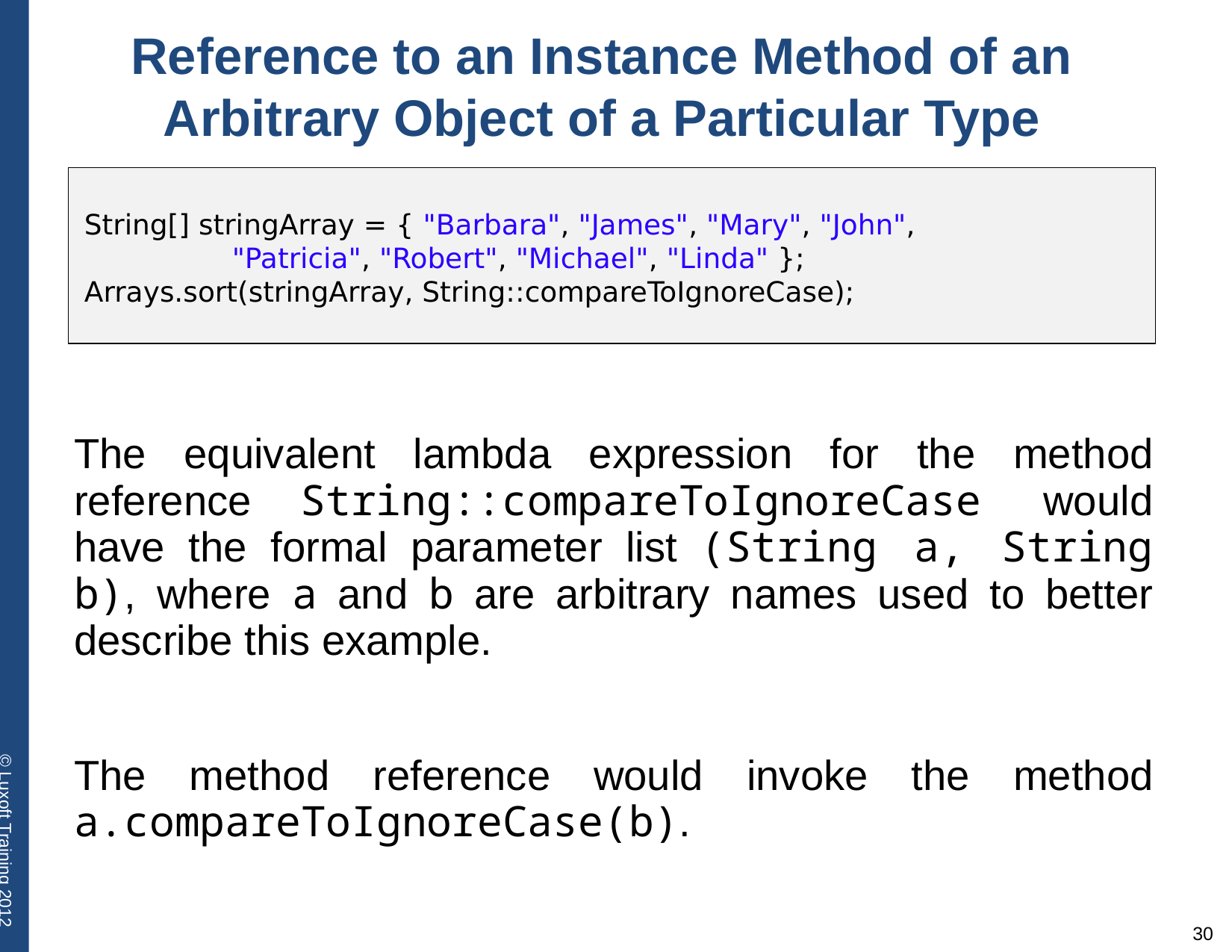

Reference to an Instance Method of an Arbitrary Object of a Particular Type

String[] stringArray = { "Barbara", "James", "Mary", "John",
	    "Patricia", "Robert", "Michael", "Linda" };
Arrays.sort(stringArray, String::compareToIgnoreCase);

The equivalent lambda expression for the method reference String::compareToIgnoreCase would have the formal parameter list (String a, String b), where a and b are arbitrary names used to better describe this example.

The method reference would invoke the method a.compareToIgnoreCase(b).